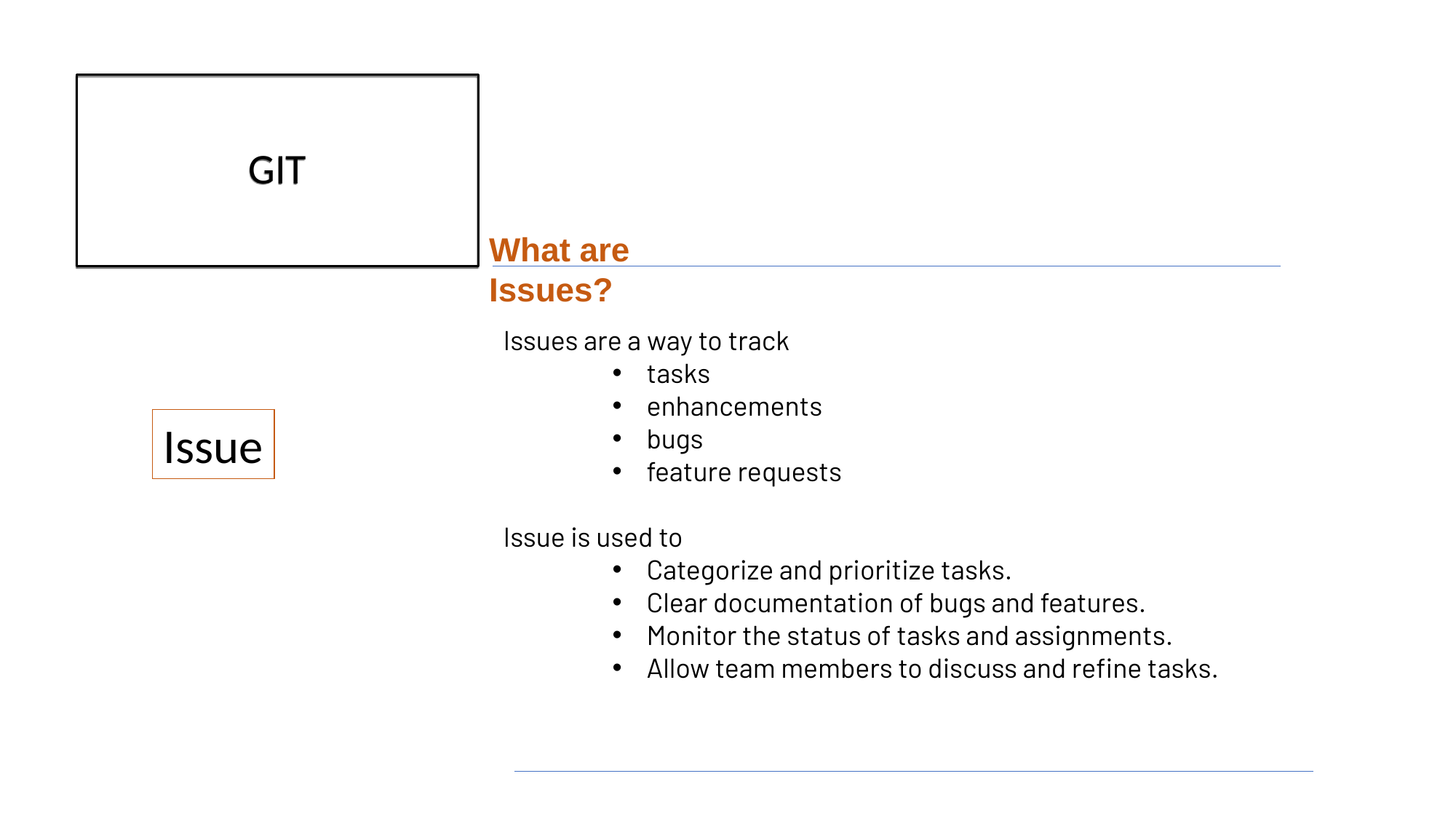

# GIT
What are Issues?
Issues are a way to track
tasks
enhancements
bugs
feature requests

Issue is used to
Categorize and prioritize tasks.
Clear documentation of bugs and features.
Monitor the status of tasks and assignments.
Allow team members to discuss and refine tasks.
Issue